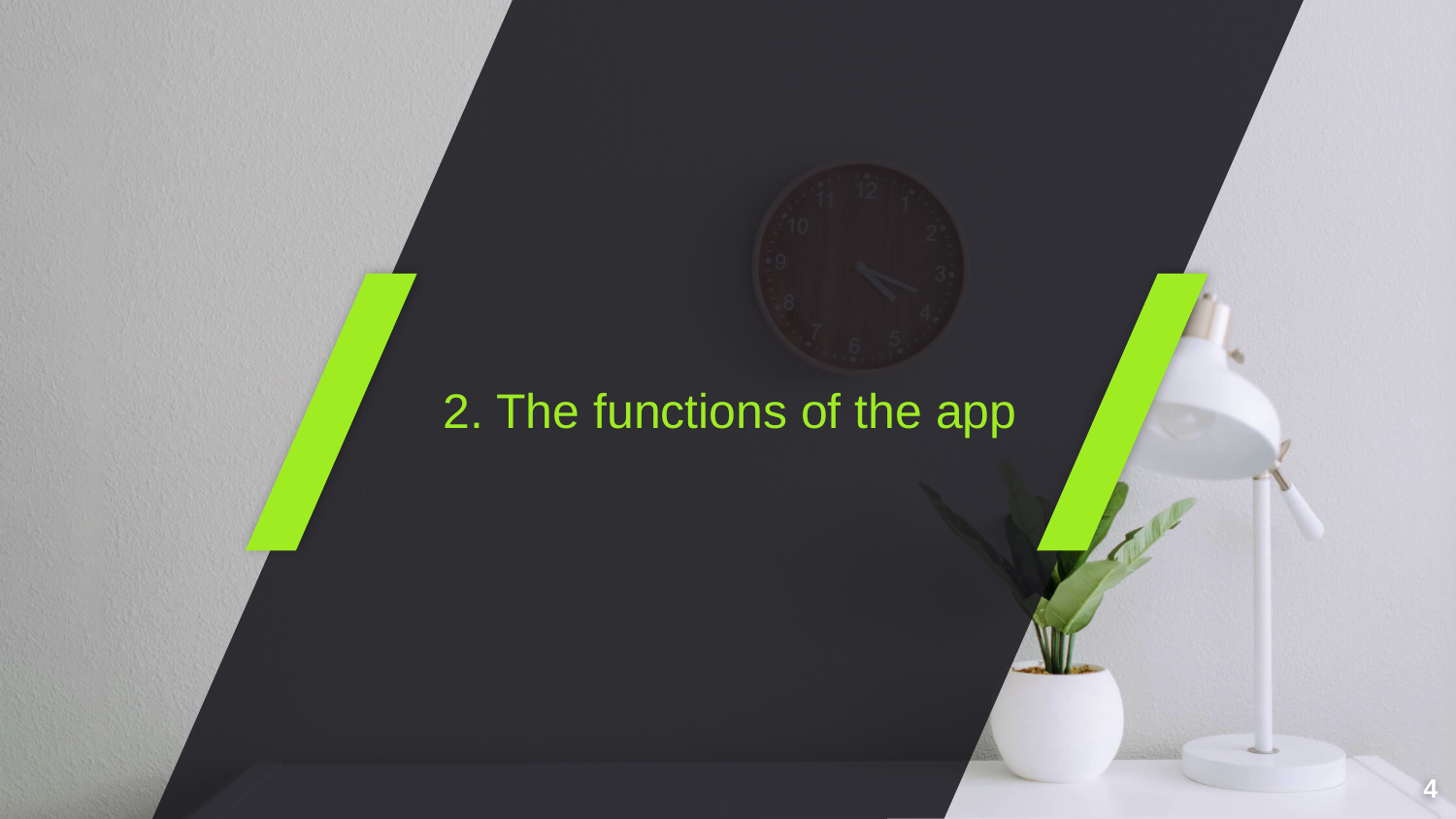

2. The functions of the app
4